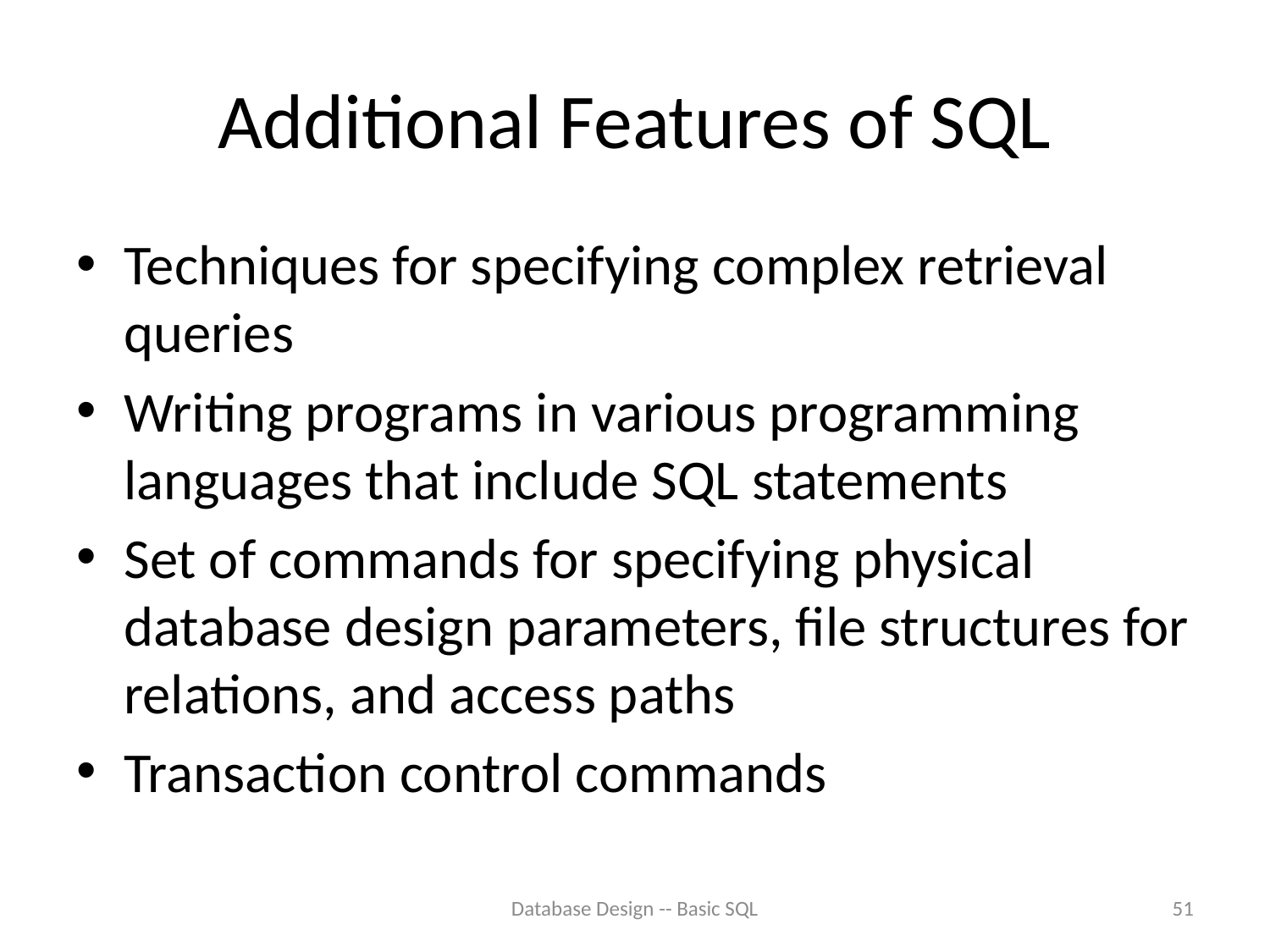

# Additional Features of SQL
Techniques for specifying complex retrieval queries
Writing programs in various programming languages that include SQL statements
Set of commands for specifying physical database design parameters, file structures for relations, and access paths
Transaction control commands

Database Design -- Basic SQL
51